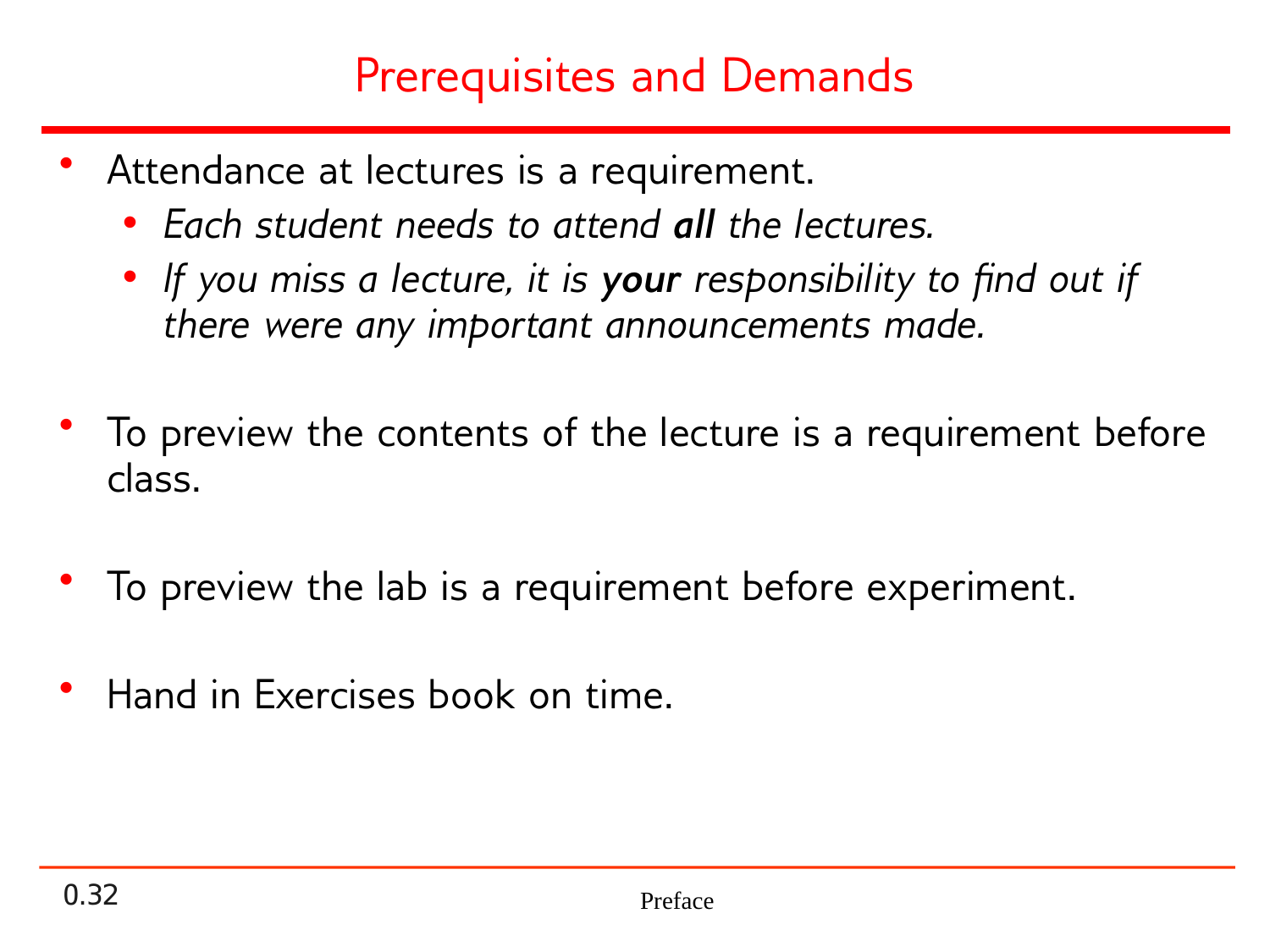

Prerequisites and Demands
Attendance at lectures is a requirement.
Each student needs to attend all the lectures.
If you miss a lecture, it is your responsibility to find out if there were any important announcements made.

To preview the contents of the lecture is a requirement before class.

To preview the lab is a requirement before experiment.

Hand in Exercises book on time.
Preface